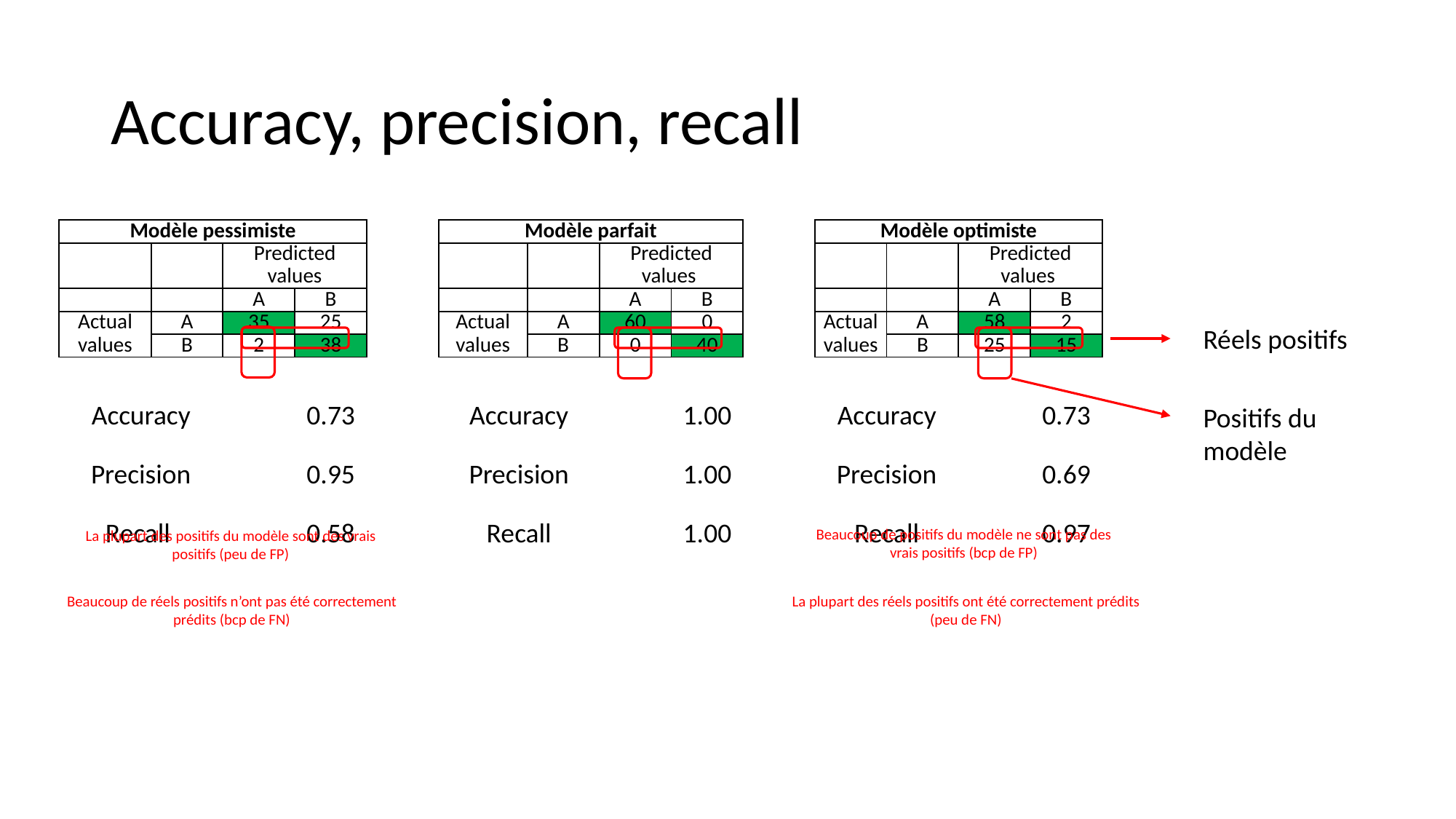

# Accuracy, precision, recall
| Modèle pessimiste |  |  |  |  | Modèle parfait |  |  |  |  | Modèle optimiste |  |  |  |
| --- | --- | --- | --- | --- | --- | --- | --- | --- | --- | --- | --- | --- | --- |
|  |  | Predicted values |  |  |  |  | Predicted values |  |  |  |  | Predicted values |  |
|  |  | A | B |  |  |  | A | B |  |  |  | A | B |
| Actual values | A | 35 | 25 |  | Actual values | A | 60 | 0 |  | Actual values | A | 58 | 2 |
|  | B | 2 | 38 |  |  | B | 0 | 40 |  |  | B | 25 | 15 |
|  |  |  |  |  |  |  |  |  |  |  |  |  |  |
|  |  |  |  |  |  |  |  |  |  |  |  |  |  |
| Accuracy |  |  | 0.73 |  | Accuracy |  |  | 1.00 |  | Accuracy |  |  | 0.73 |
|  |  |  |  |  |  |  |  |  |  |  |  |  |  |
| Precision |  |  | 0.95 |  | Precision |  |  | 1.00 |  | Precision |  |  | 0.69 |
|  |  |  |  |  |  |  |  |  |  |  |  |  |  |
| Recall |  |  | 0.58 |  | Recall |  |  | 1.00 |  | Recall |  |  | 0.97 |
|  |  |  |  |  |  |  |  |  |  |  |  |  |  |
|  |  |  |  |  |  |  |  |  |  |  |  |  |  |
Réels positifs

Positifs du modèle
Beaucoup de positifs du modèle ne sont pas des vrais positifs (bcp de FP)
La plupart des positifs du modèle sont des vrais positifs (peu de FP)
Beaucoup de réels positifs n’ont pas été correctement prédits (bcp de FN)
La plupart des réels positifs ont été correctement prédits (peu de FN)